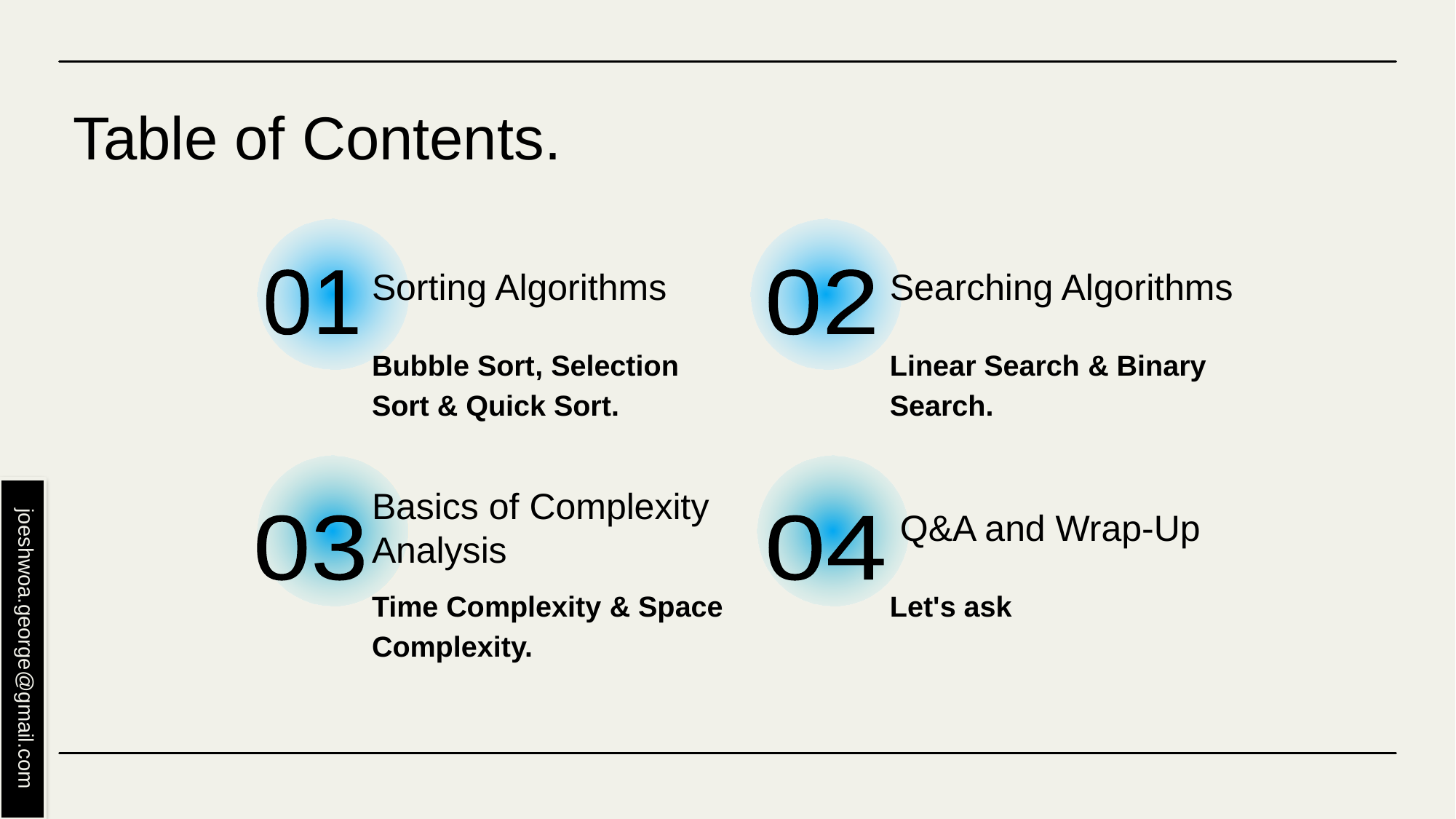

# Table of Contents.

Sorting Algorithms
Searching Algorithms
01
02
Bubble Sort, Selection Sort & Quick Sort.
Linear Search & Binary Search.

Basics of Complexity Analysis
 Q&A and Wrap-Up
03
04
Time Complexity & Space Complexity.
Let's ask
joeshwoa.george@gmail.com